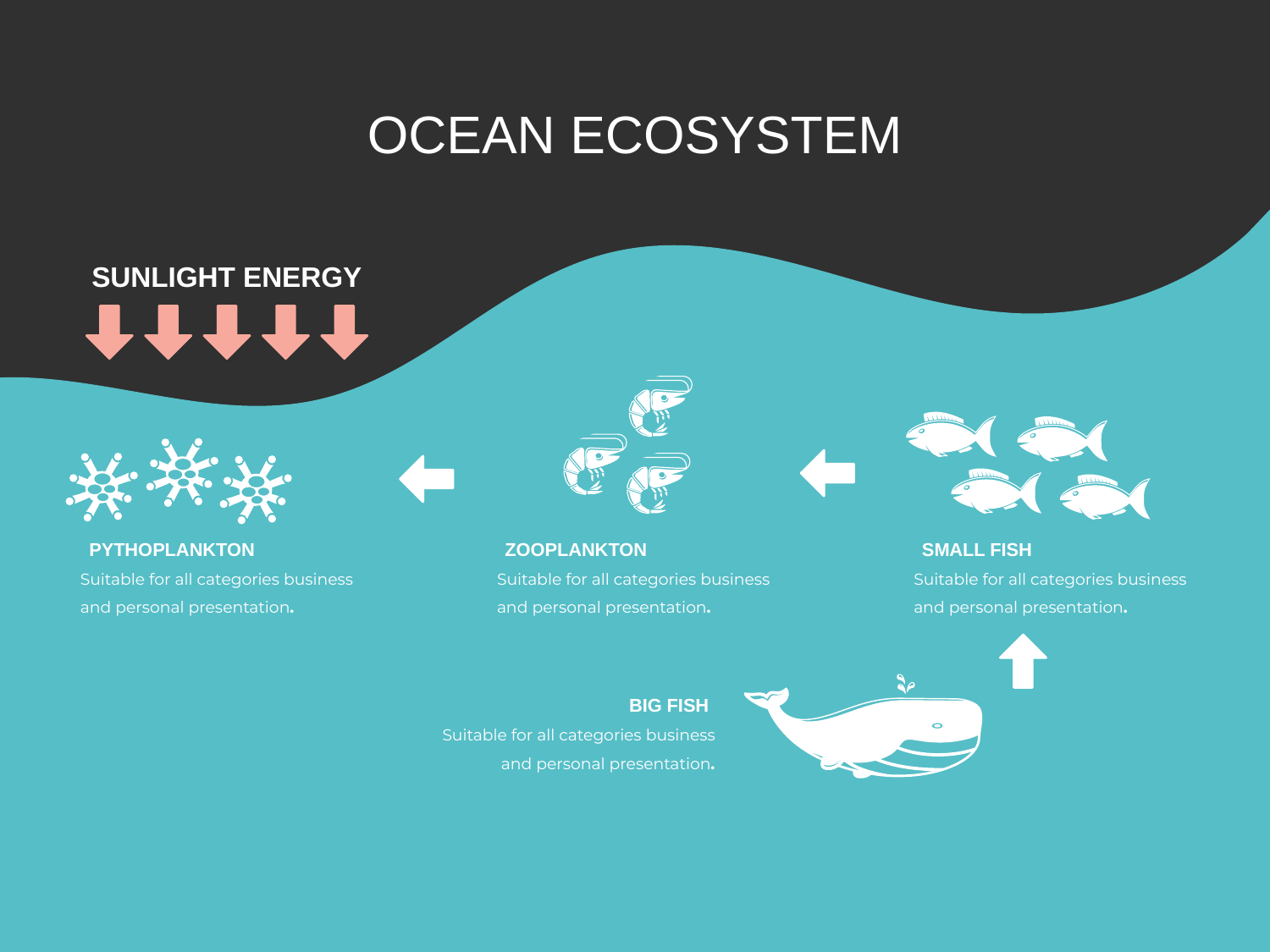

# OCEAN ECOSYSTEM

SUNLIGHT ENERGY

SMALL FISH
PYTHOPLANKTON
ZOOPLANKTON
Suitable for all categories business and personal presentation.
Suitable for all categories business and personal presentation.
Suitable for all categories business and personal presentation.

BIG FISH
Suitable for all categories business and personal presentation.